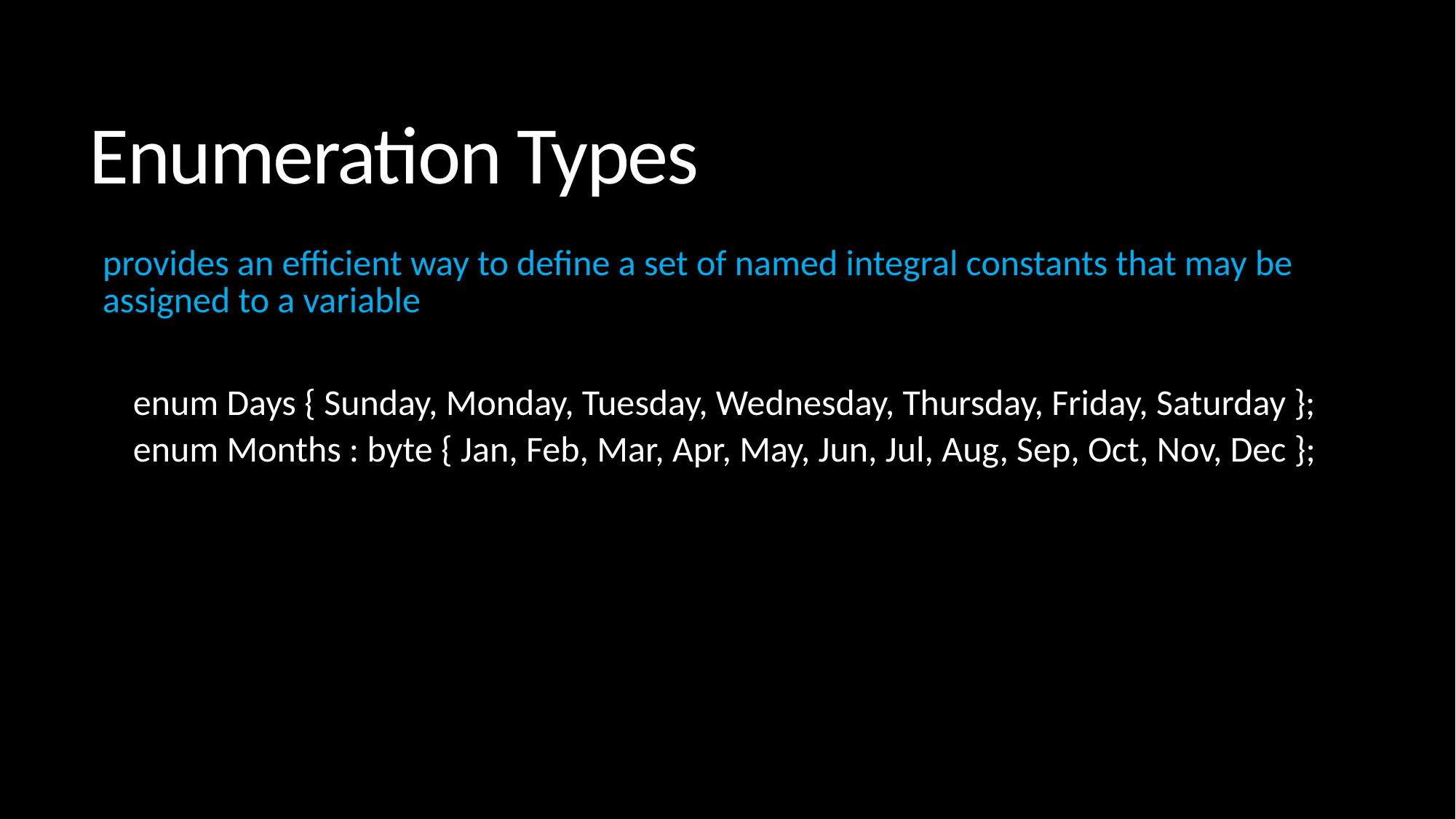

# Enumeration Types
provides an efficient way to define a set of named integral constants that may be assigned to a variable

enum Days { Sunday, Monday, Tuesday, Wednesday, Thursday, Friday, Saturday };
enum Months : byte { Jan, Feb, Mar, Apr, May, Jun, Jul, Aug, Sep, Oct, Nov, Dec };